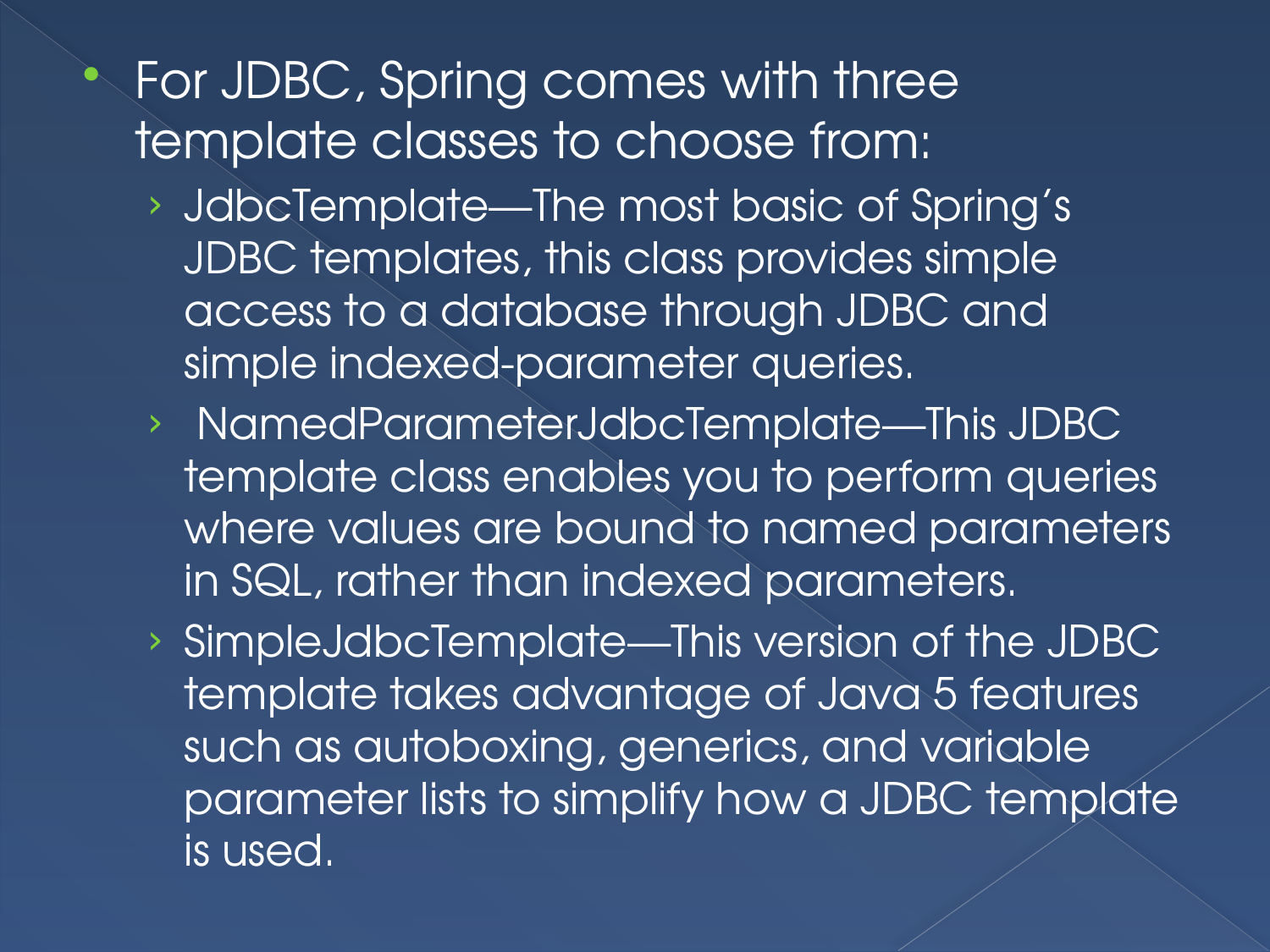

For JDBC, Spring comes with three template classes to choose from:
JdbcTemplate—The most basic of Spring’s JDBC templates, this class provides simple access to a database through JDBC and simple indexed-parameter queries.
 NamedParameterJdbcTemplate—This JDBC template class enables you to perform queries where values are bound to named parameters in SQL, rather than indexed parameters.
SimpleJdbcTemplate—This version of the JDBC template takes advantage of Java 5 features such as autoboxing, generics, and variable parameter lists to simplify how a JDBC template is used.